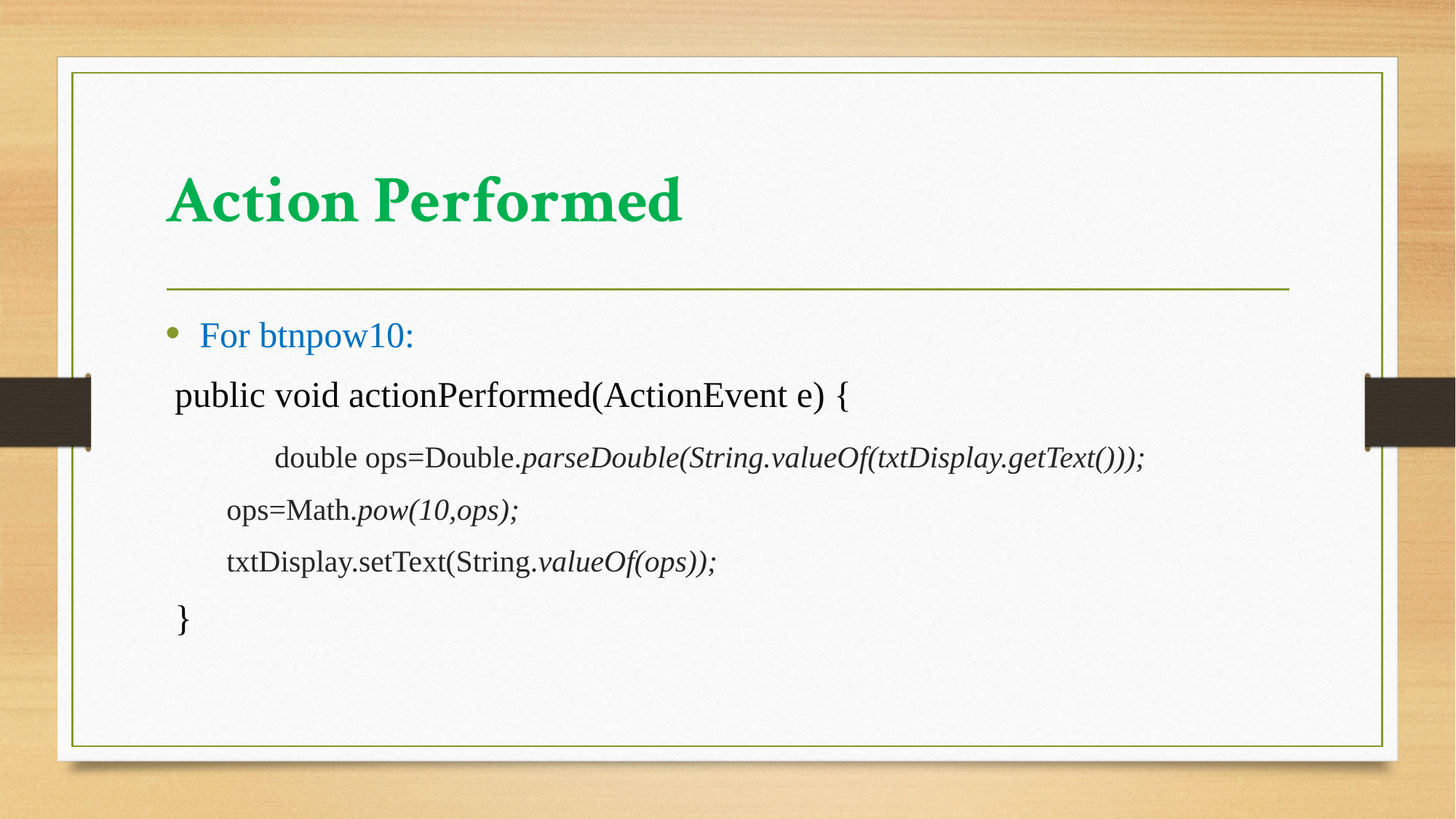

# Action Performed
For btnpow10:
 public void actionPerformed(ActionEvent e) {
   	double ops=Double.parseDouble(String.valueOf(txtDisplay.getText()));
        ops=Math.pow(10,ops);
        txtDisplay.setText(String.valueOf(ops));
 }